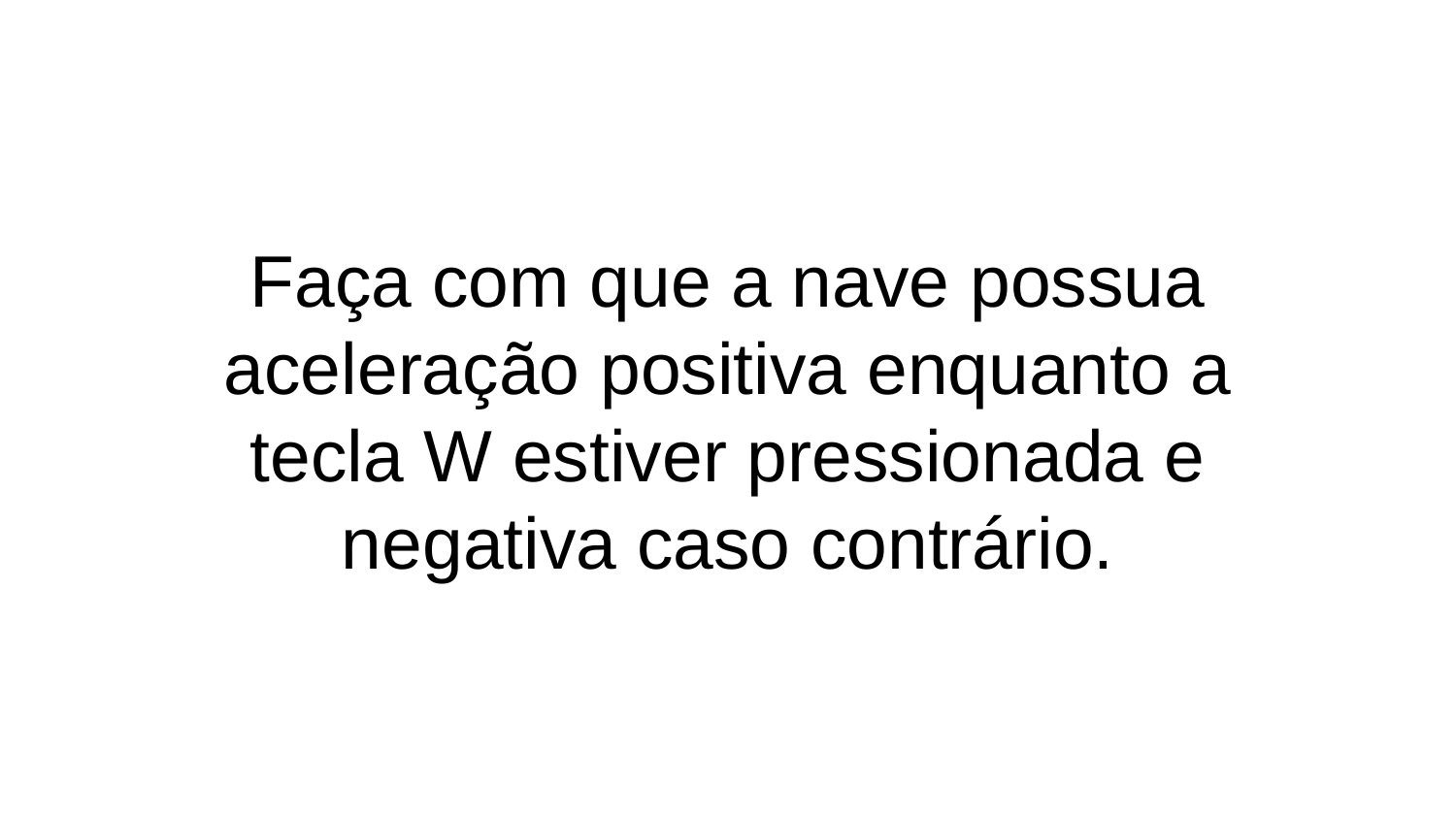

# Faça com que a nave possua aceleração positiva enquanto a tecla W estiver pressionada e negativa caso contrário.